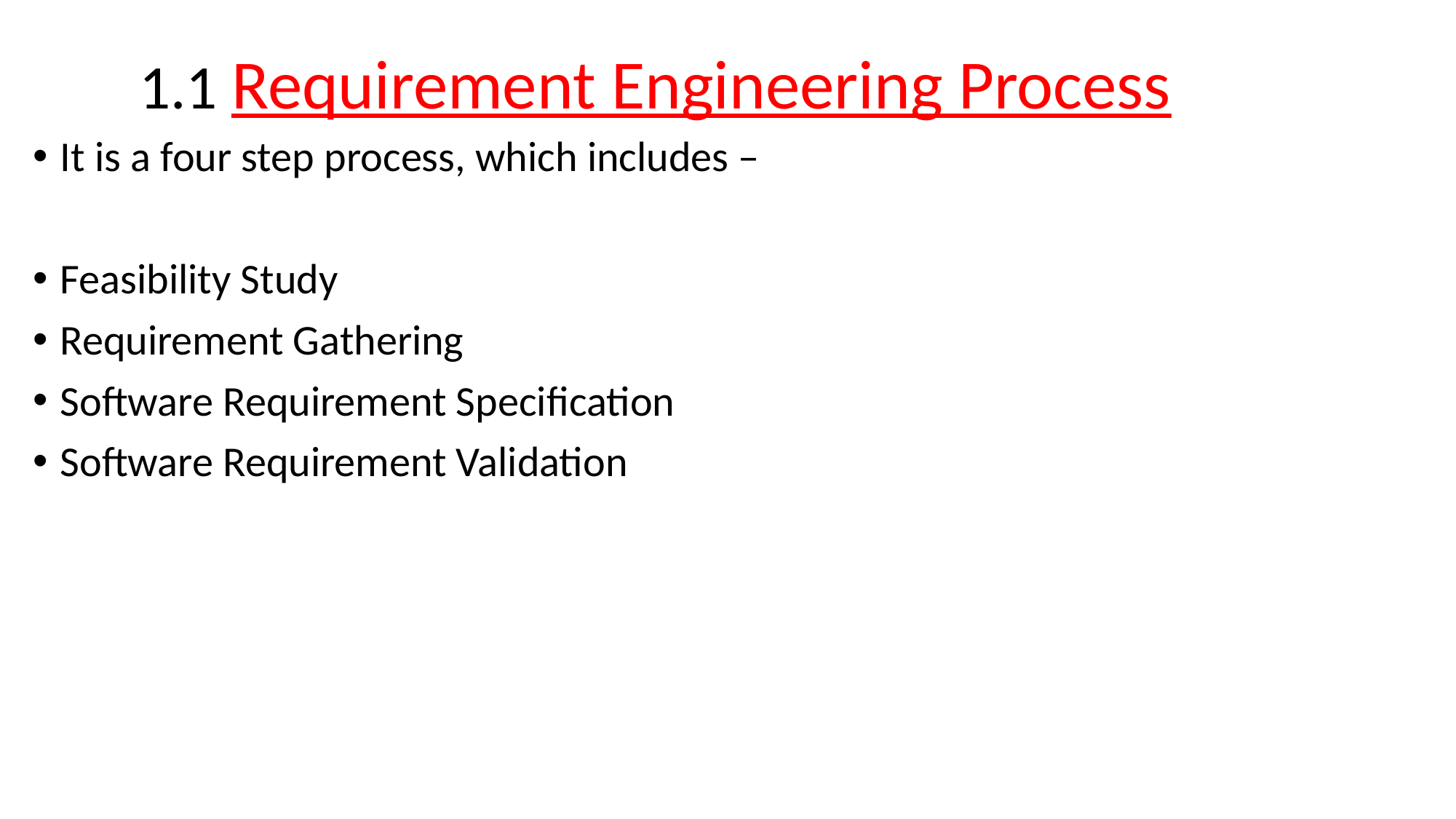

# 1.1 Requirement Engineering Process
It is a four step process, which includes –

Feasibility Study
Requirement Gathering
Software Requirement Specification
Software Requirement Validation